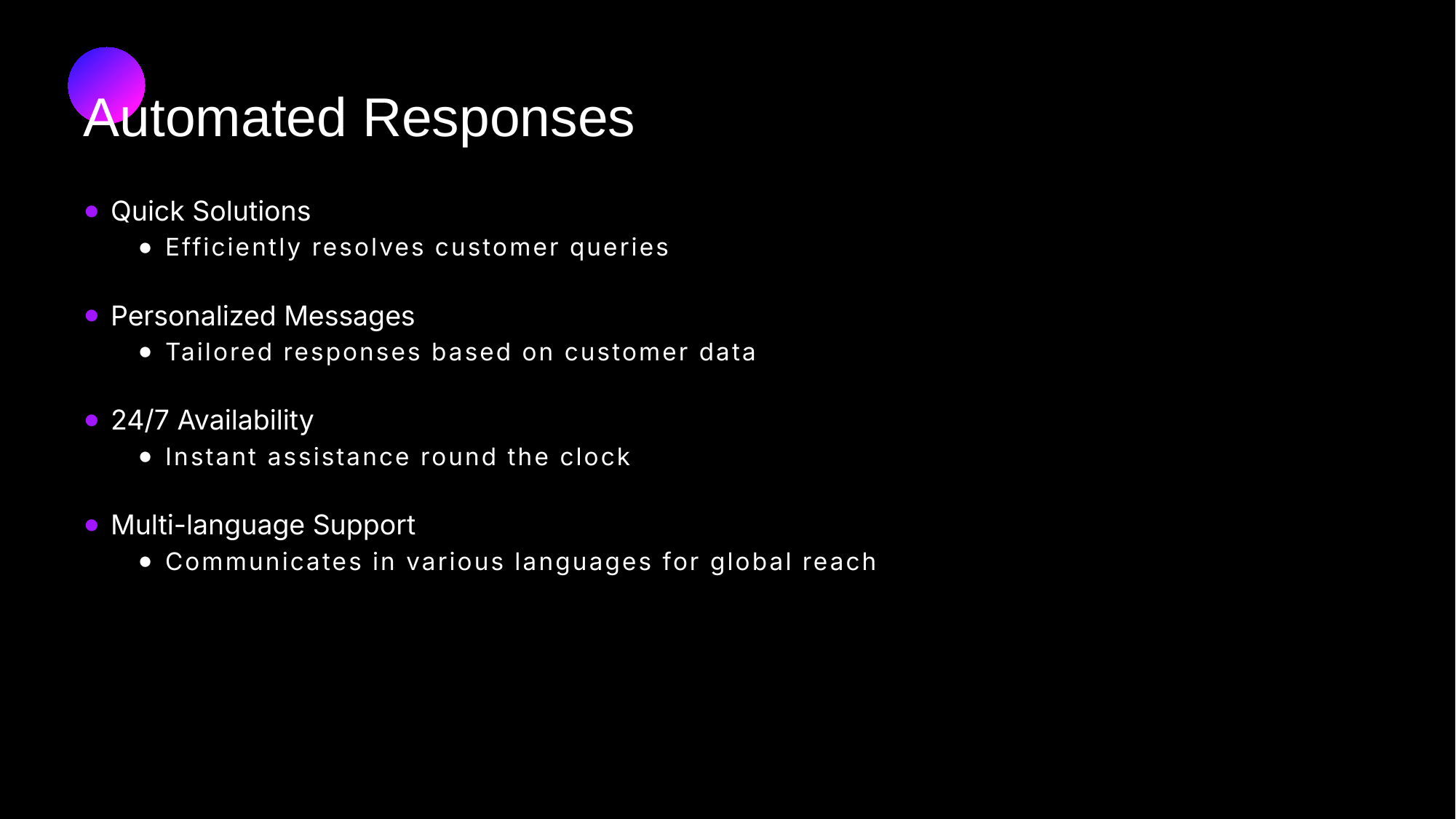

Automated Responses
Quick Solutions
Efficiently resolves customer queries
Personalized Messages
Tailored responses based on customer data
24/7 Availability
Instant assistance round the clock
Multi-language Support
Communicates in various languages for global reach